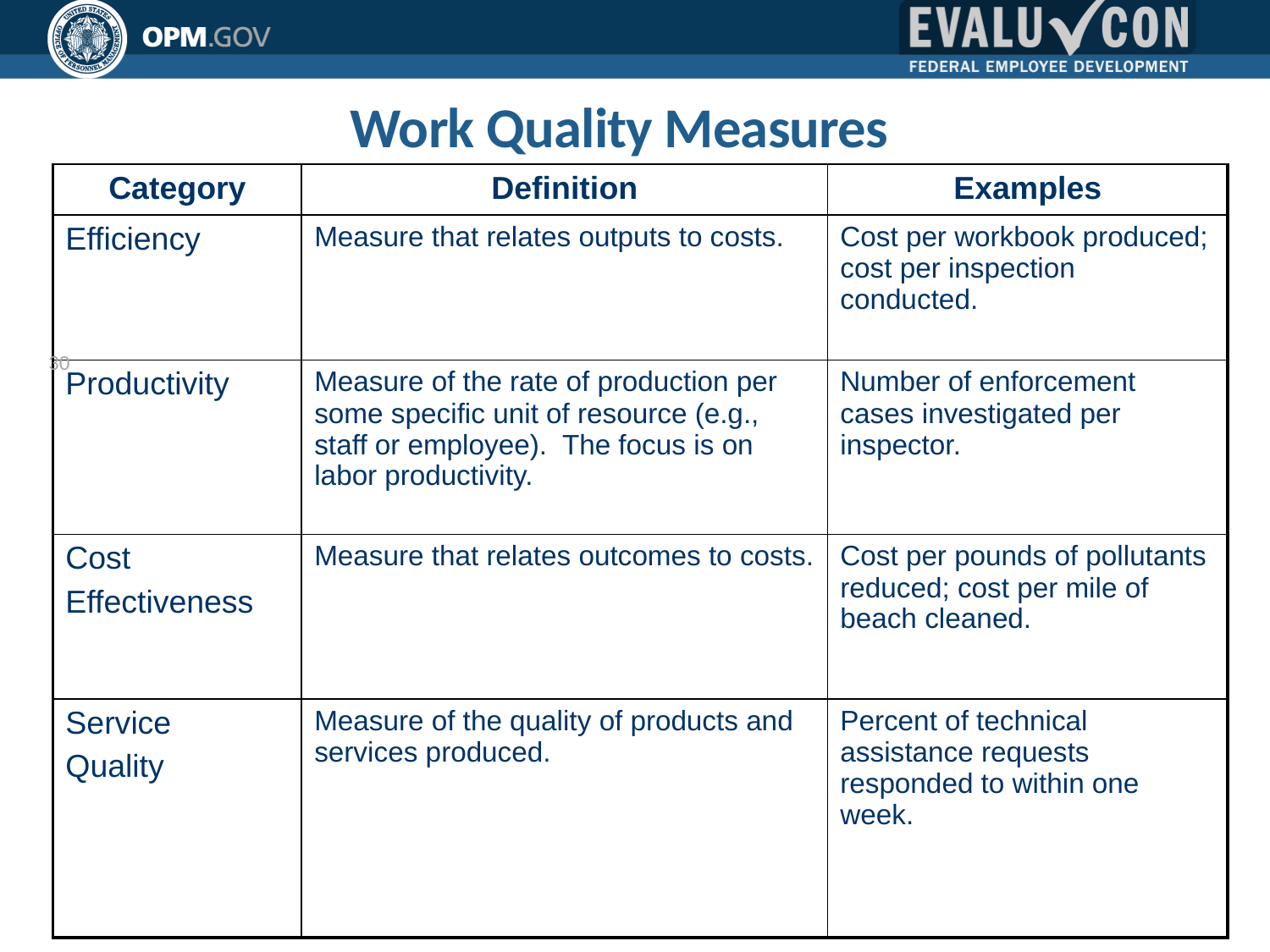

# Work Quality Measures
| Category | Definition | Examples |
| --- | --- | --- |
| Efficiency | Measure that relates outputs to costs. | Cost per workbook produced; cost per inspection conducted. |
| Productivity | Measure of the rate of production per some specific unit of resource (e.g., staff or employee). The focus is on labor productivity. | Number of enforcement cases investigated per inspector. |
| Cost Effectiveness | Measure that relates outcomes to costs. | Cost per pounds of pollutants reduced; cost per mile of beach cleaned. |
| Service Quality | Measure of the quality of products and services produced. | Percent of technical assistance requests responded to within one week. |
30